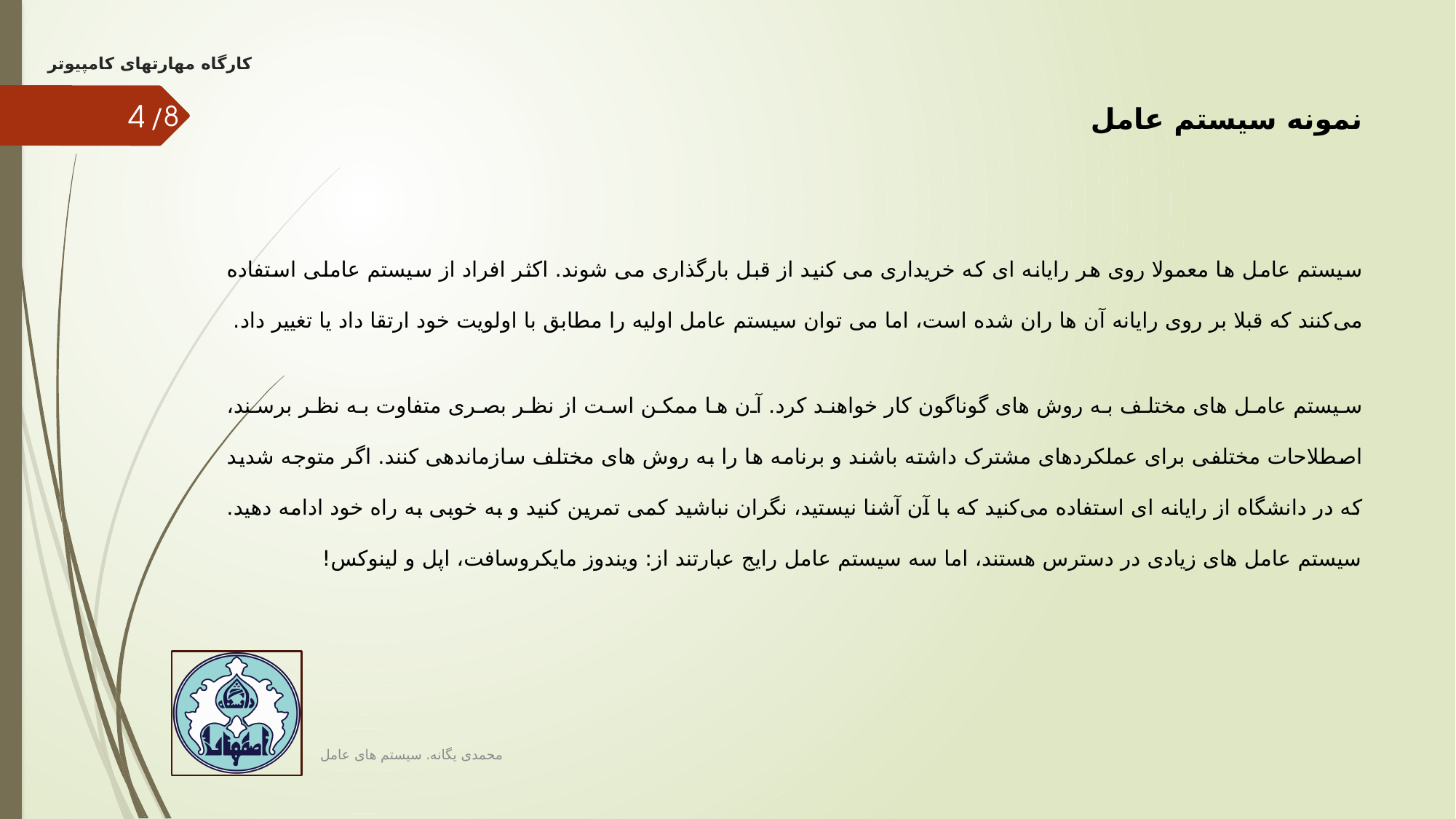

4
نمونه سیستم عامل
سیستم عامل ها معمولا روی هر رایانه ای که خریداری می کنید از قبل بارگذاری می شوند. اکثر افراد از سیستم عاملی استفاده می‌کنند که قبلا بر روی رایانه آن ها ران شده است، اما می توان سیستم عامل اولیه را مطابق با اولویت خود ارتقا داد یا تغییر داد.
سیستم عامل های مختلف به روش های گوناگون کار خواهند کرد. آن ها ممکن است از نظر بصری متفاوت به نظر برسند، اصطلاحات مختلفی برای عملکردهای مشترک داشته باشند و برنامه ها را به روش های مختلف سازماندهی کنند. اگر متوجه شدید که در دانشگاه از رایانه ای استفاده می‌کنید که با آن آشنا نیستید، نگران نباشید کمی تمرین کنید و به خوبی به راه خود ادامه دهید. سیستم عامل های زیادی در دسترس هستند، اما سه سیستم عامل رایج عبارتند از: ویندوز مایکروسافت، اپل و لینوکس!

محمدی یگانه. سیستم های عامل